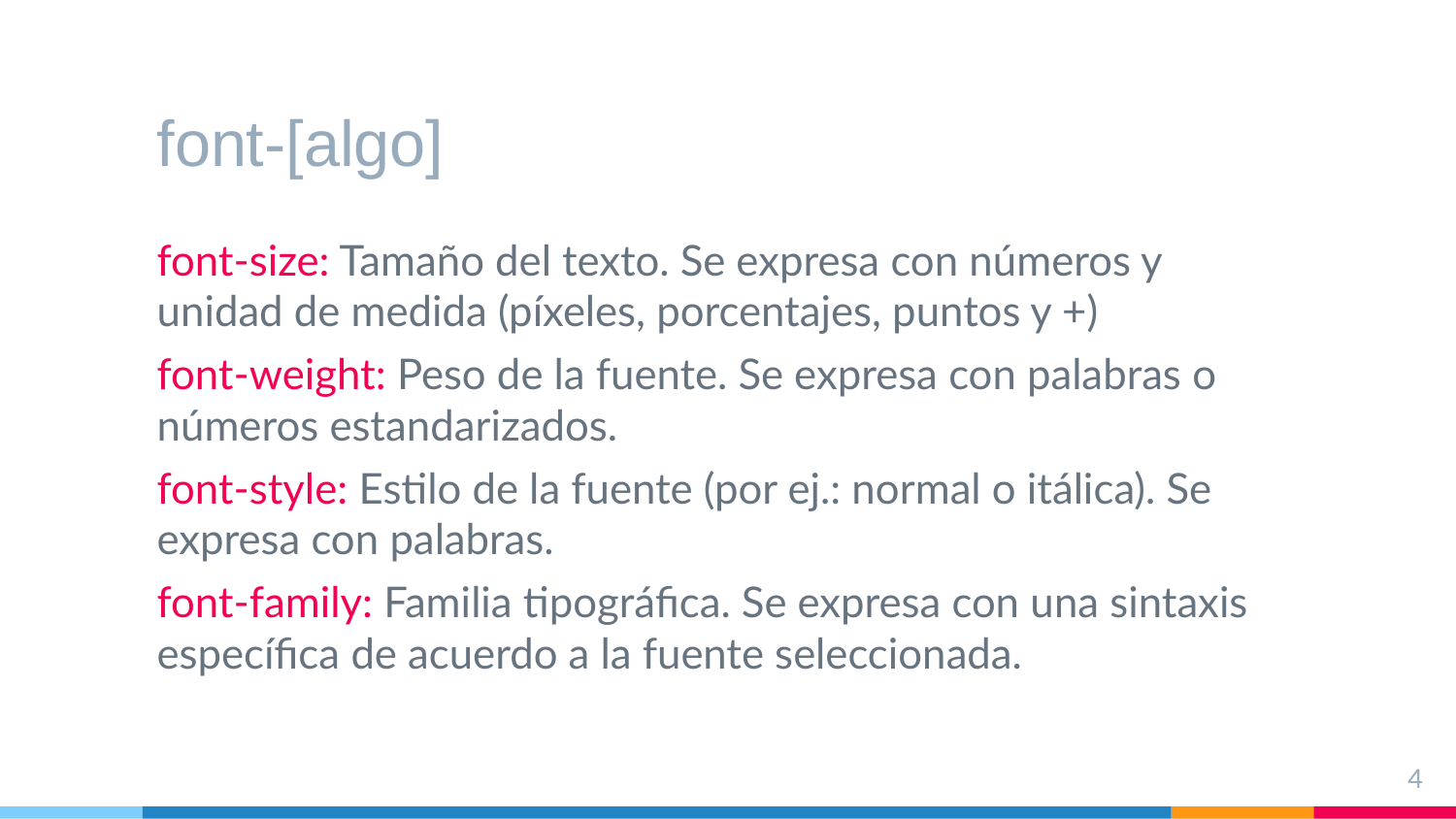

# font-[algo]
font-size: Tamaño del texto. Se expresa con números y unidad de medida (píxeles, porcentajes, puntos y +)
font-weight: Peso de la fuente. Se expresa con palabras o números estandarizados.
font-style: Estilo de la fuente (por ej.: normal o itálica). Se expresa con palabras.
font-family: Familia tipográfica. Se expresa con una sintaxis específica de acuerdo a la fuente seleccionada.
4